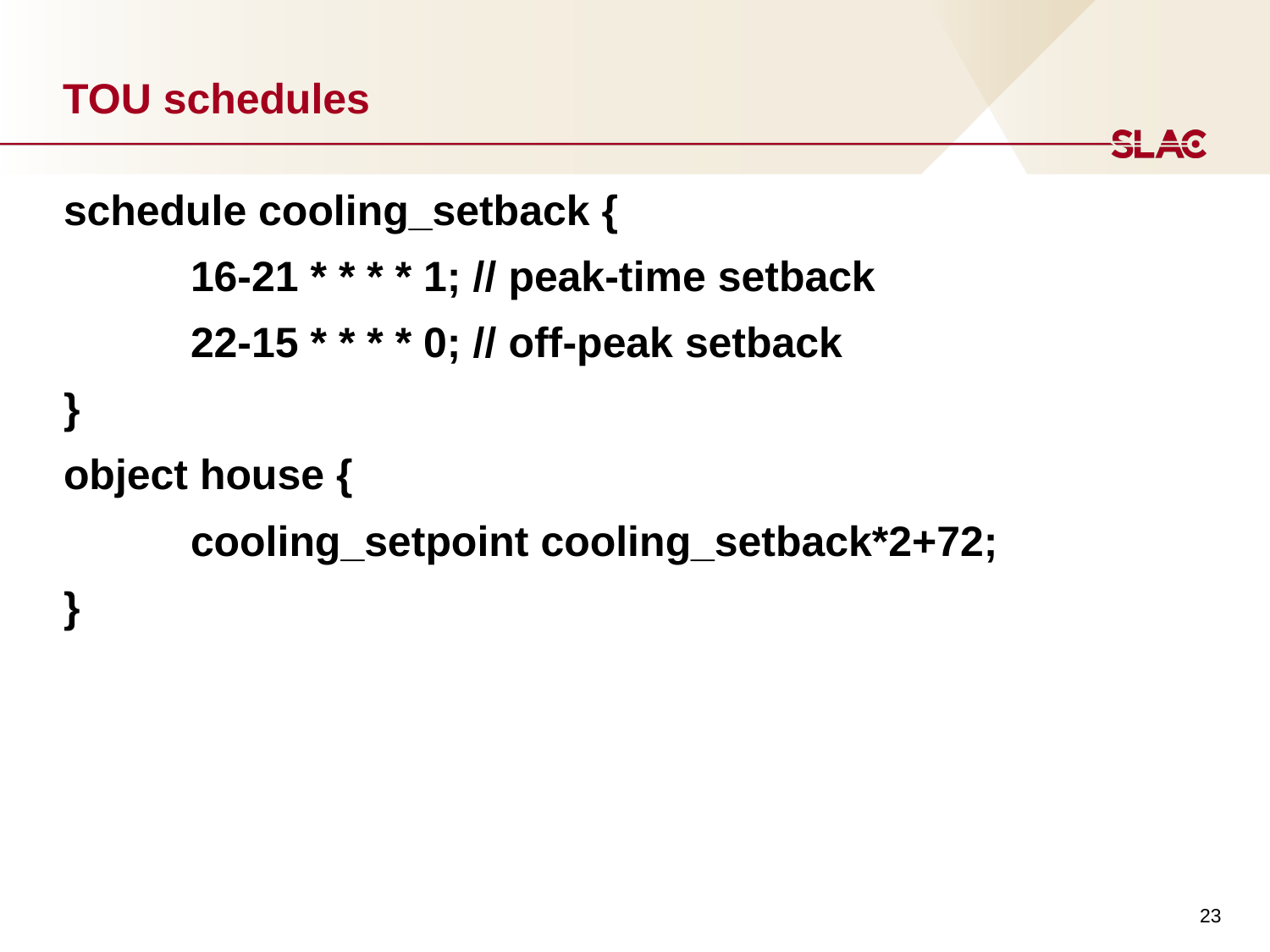

# TOU schedules
schedule cooling_setback {
	16-21 * * * * 1; // peak-time setback
	22-15 * * * * 0; // off-peak setback
}
object house {
	cooling_setpoint cooling_setback*2+72;
}
23